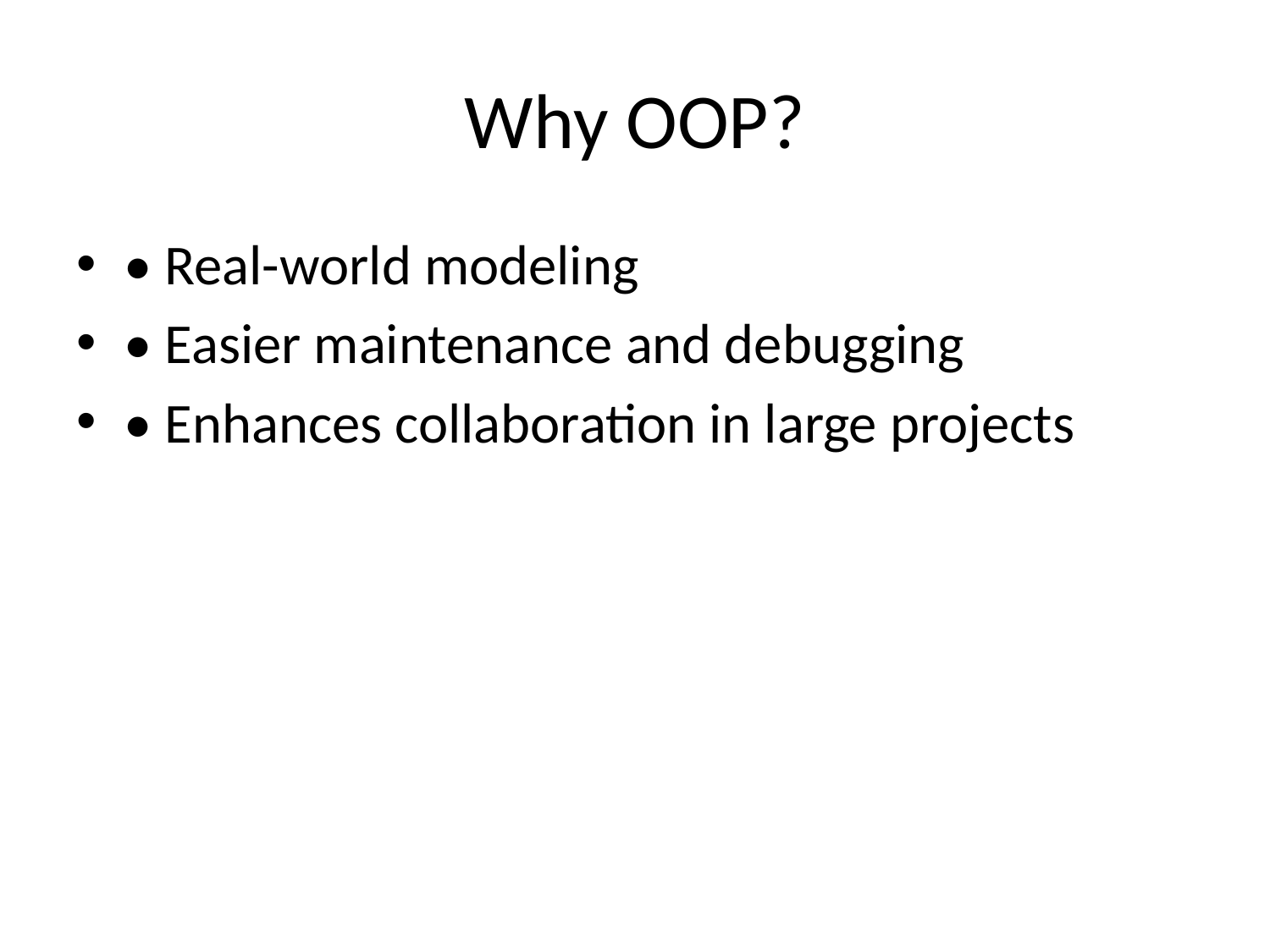

# Why OOP?
• Real-world modeling
• Easier maintenance and debugging
• Enhances collaboration in large projects